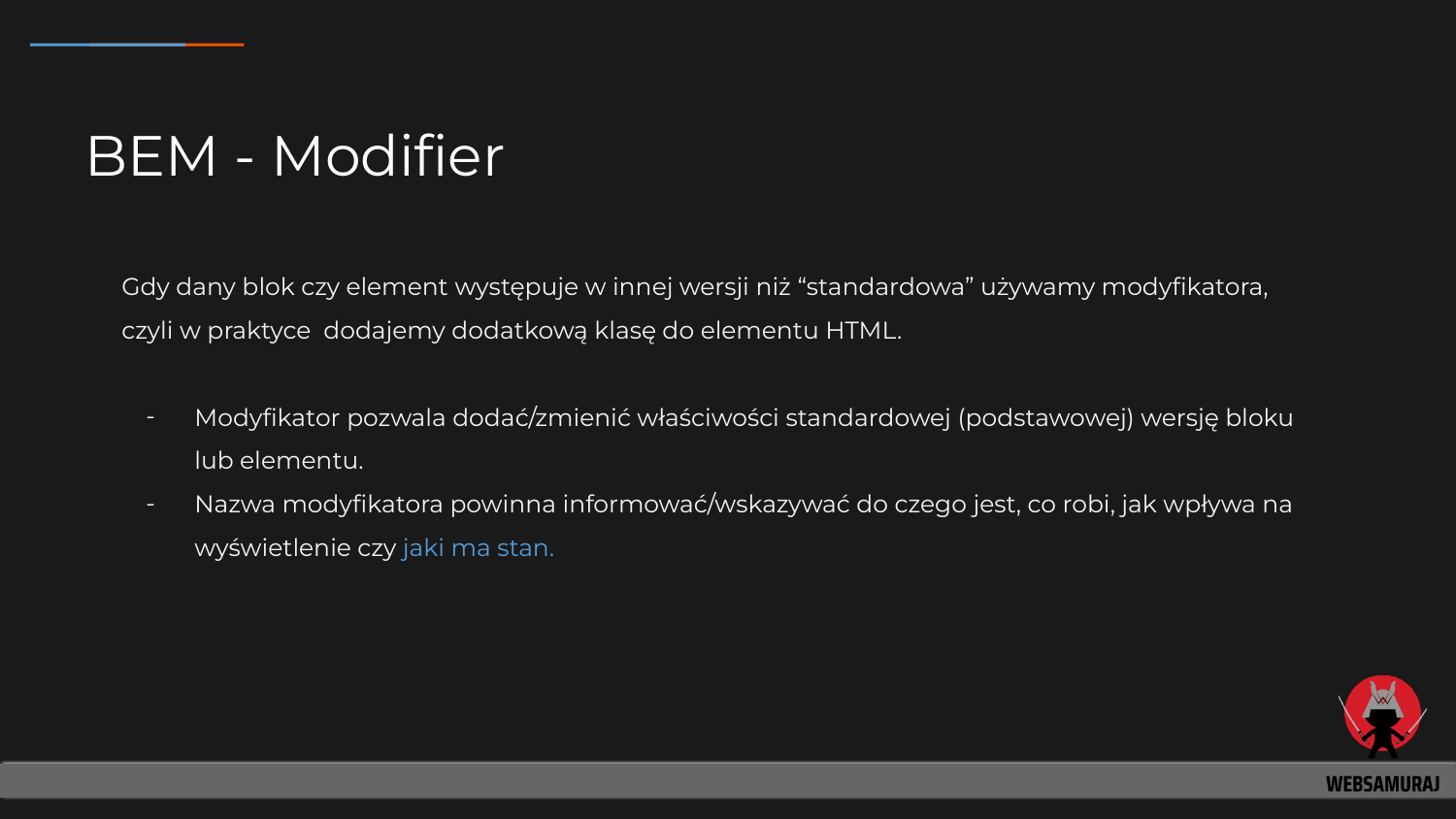

# BEM - Modifier
Gdy dany blok czy element występuje w innej wersji niż “standardowa” używamy modyfikatora, czyli w praktyce  dodajemy dodatkową klasę do elementu HTML.

Modyfikator pozwala dodać/zmienić właściwości standardowej (podstawowej) wersję bloku lub elementu.
Nazwa modyfikatora powinna informować/wskazywać do czego jest, co robi, jak wpływa na wyświetlenie czy jaki ma stan.